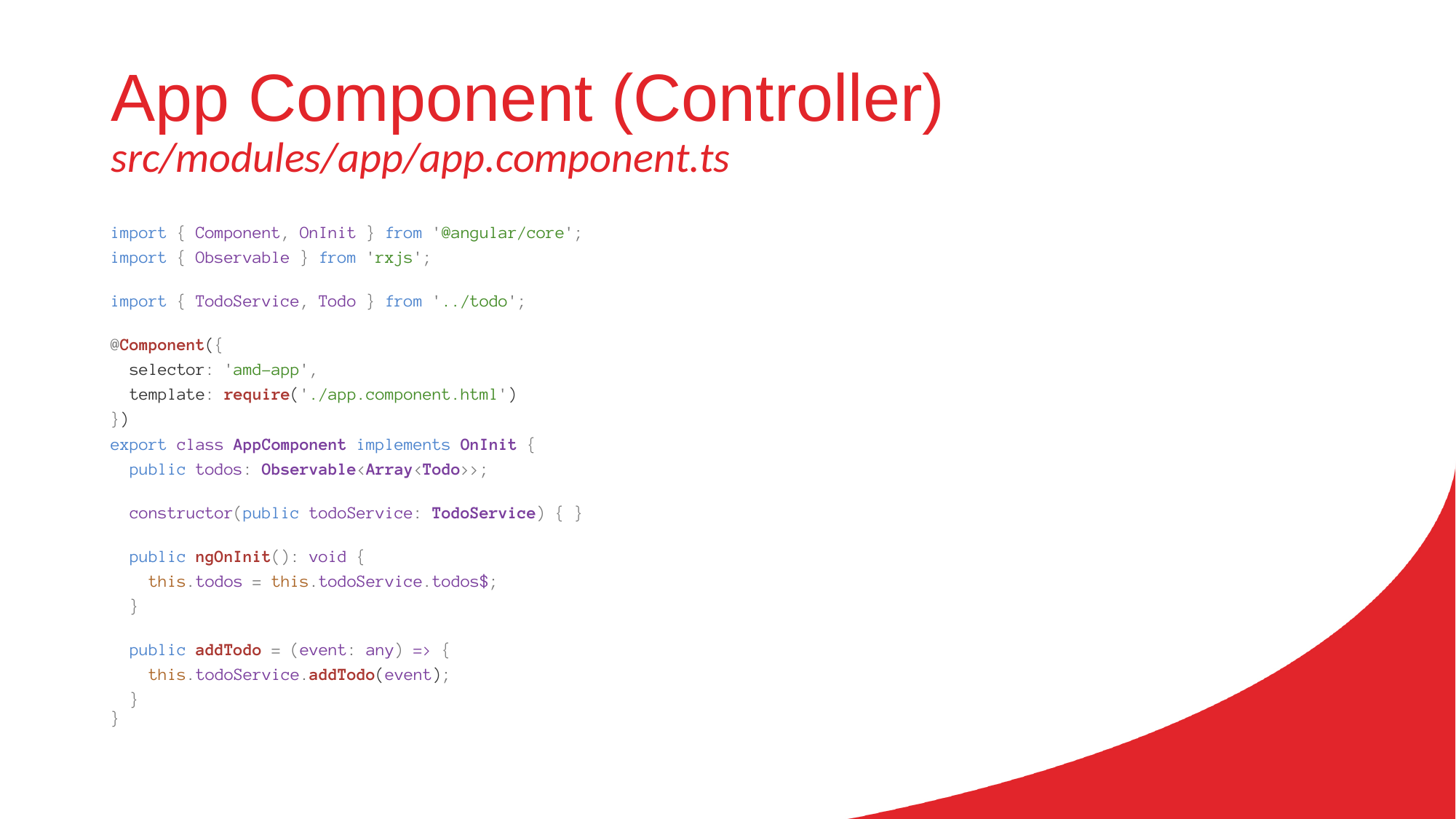

# App Component (Controller) src/modules/app/app.component.ts
import { Component, OnInit } from '@angular/core';
import { Observable } from 'rxjs';
import { TodoService, Todo } from '../todo';
@Component({
  selector: 'amd-app',
  template: require('./app.component.html')
})
export class AppComponent implements OnInit {
  public todos: Observable<Array<Todo>>;
  constructor(public todoService: TodoService) { }
  public ngOnInit(): void {
    this.todos = this.todoService.todos$;
  }
  public addTodo = (event: any) => {
    this.todoService.addTodo(event);
  }
}